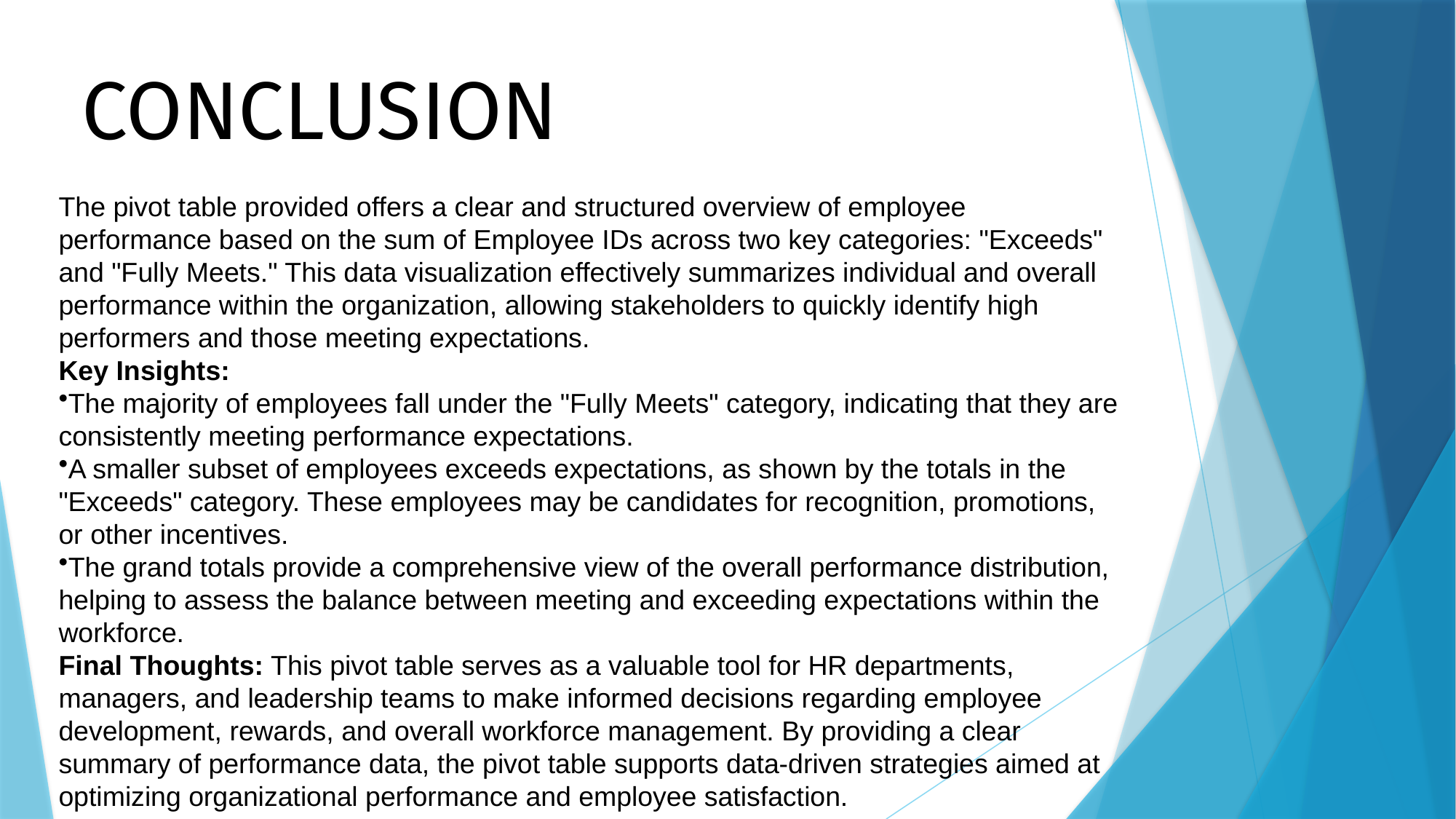

CONCLUSION
The pivot table provided offers a clear and structured overview of employee performance based on the sum of Employee IDs across two key categories: "Exceeds" and "Fully Meets." This data visualization effectively summarizes individual and overall performance within the organization, allowing stakeholders to quickly identify high performers and those meeting expectations.
Key Insights:
The majority of employees fall under the "Fully Meets" category, indicating that they are consistently meeting performance expectations.
A smaller subset of employees exceeds expectations, as shown by the totals in the "Exceeds" category. These employees may be candidates for recognition, promotions, or other incentives.
The grand totals provide a comprehensive view of the overall performance distribution, helping to assess the balance between meeting and exceeding expectations within the workforce.
Final Thoughts: This pivot table serves as a valuable tool for HR departments, managers, and leadership teams to make informed decisions regarding employee development, rewards, and overall workforce management. By providing a clear summary of performance data, the pivot table supports data-driven strategies aimed at optimizing organizational performance and employee satisfaction.